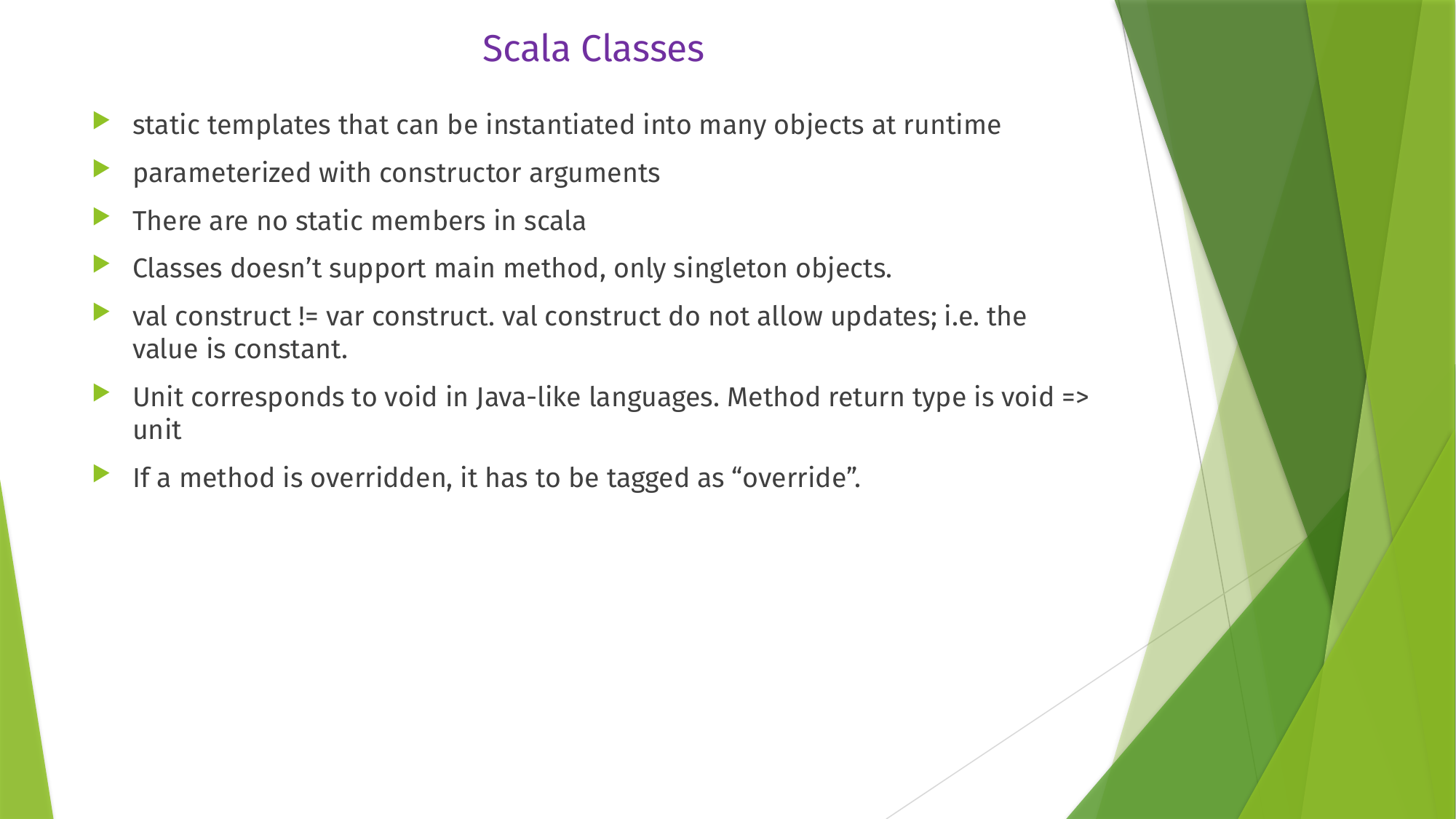

# Scala Classes
static templates that can be instantiated into many objects at runtime
parameterized with constructor arguments
There are no static members in scala
Classes doesn’t support main method, only singleton objects.
val construct != var construct. val construct do not allow updates; i.e. the value is constant.
Unit corresponds to void in Java-like languages. Method return type is void => unit
If a method is overridden, it has to be tagged as “override”.